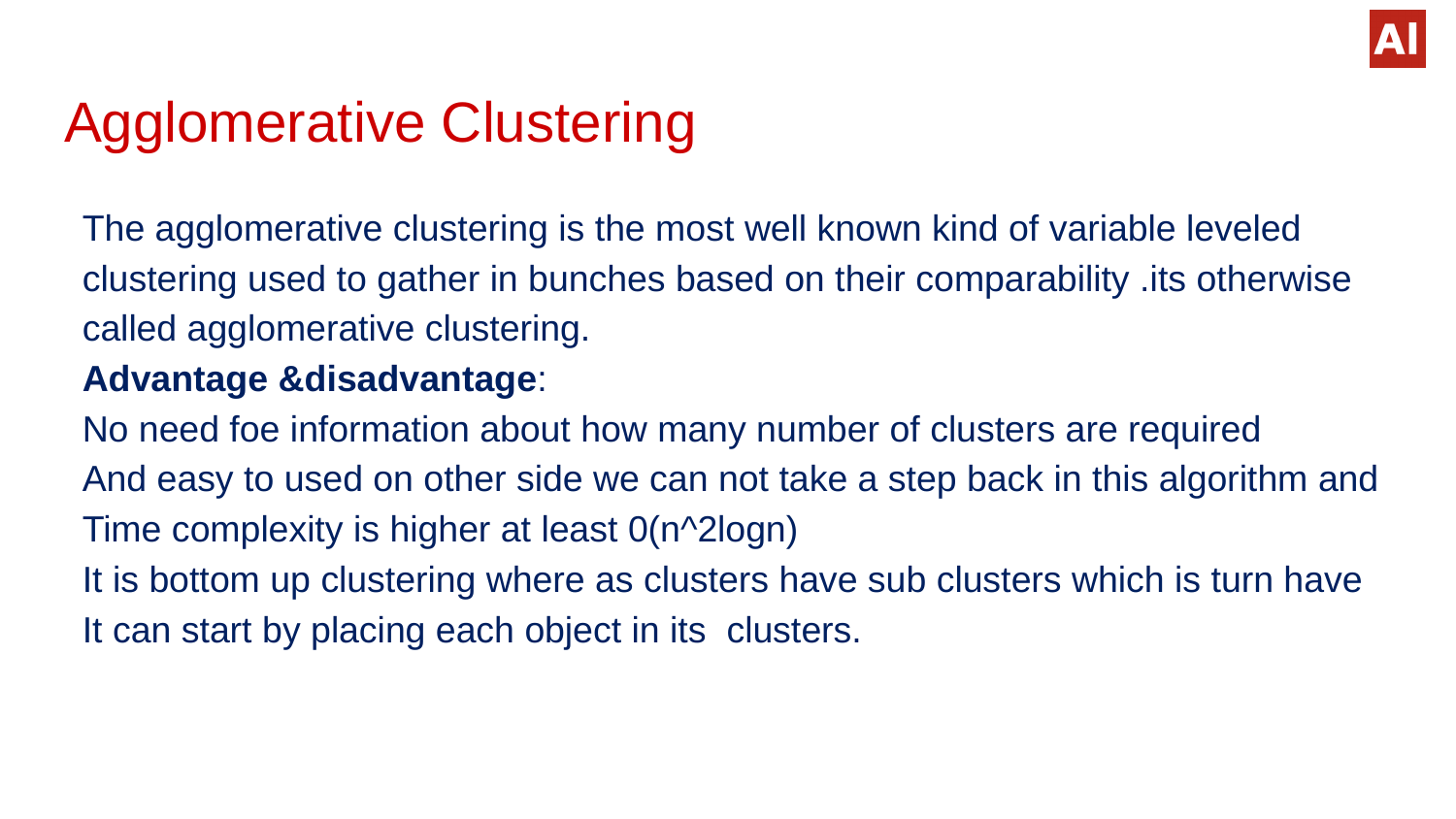

# Agglomerative Clustering
The agglomerative clustering is the most well known kind of variable leveled
clustering used to gather in bunches based on their comparability .its otherwise
called agglomerative clustering.
Advantage &disadvantage:
No need foe information about how many number of clusters are required
And easy to used on other side we can not take a step back in this algorithm and
Time complexity is higher at least 0(n^2logn)
It is bottom up clustering where as clusters have sub clusters which is turn have
It can start by placing each object in its  clusters.